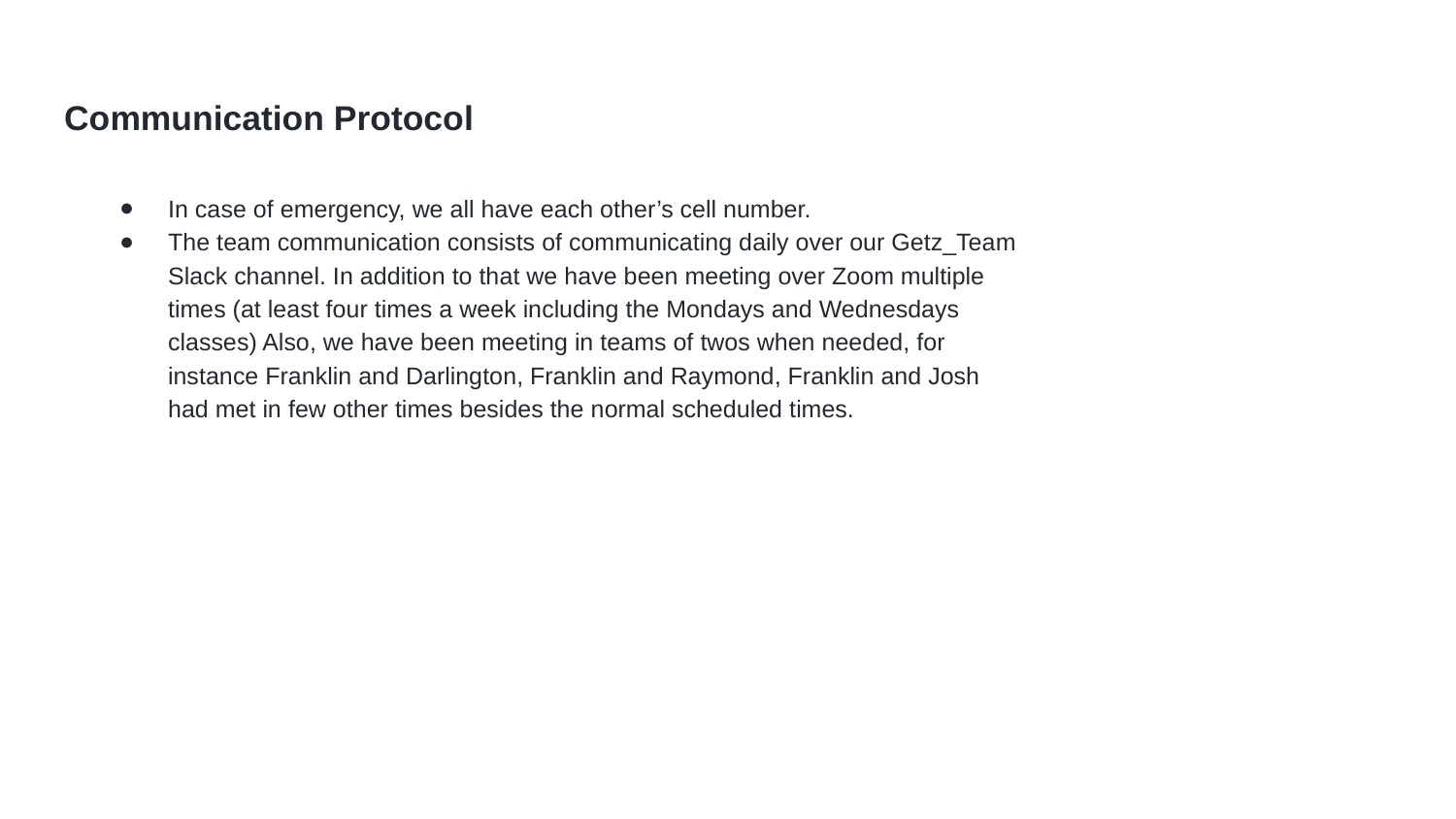

# Communication Protocol
In case of emergency, we all have each other’s cell number.
The team communication consists of communicating daily over our Getz_Team Slack channel. In addition to that we have been meeting over Zoom multiple times (at least four times a week including the Mondays and Wednesdays classes) Also, we have been meeting in teams of twos when needed, for instance Franklin and Darlington, Franklin and Raymond, Franklin and Josh had met in few other times besides the normal scheduled times.